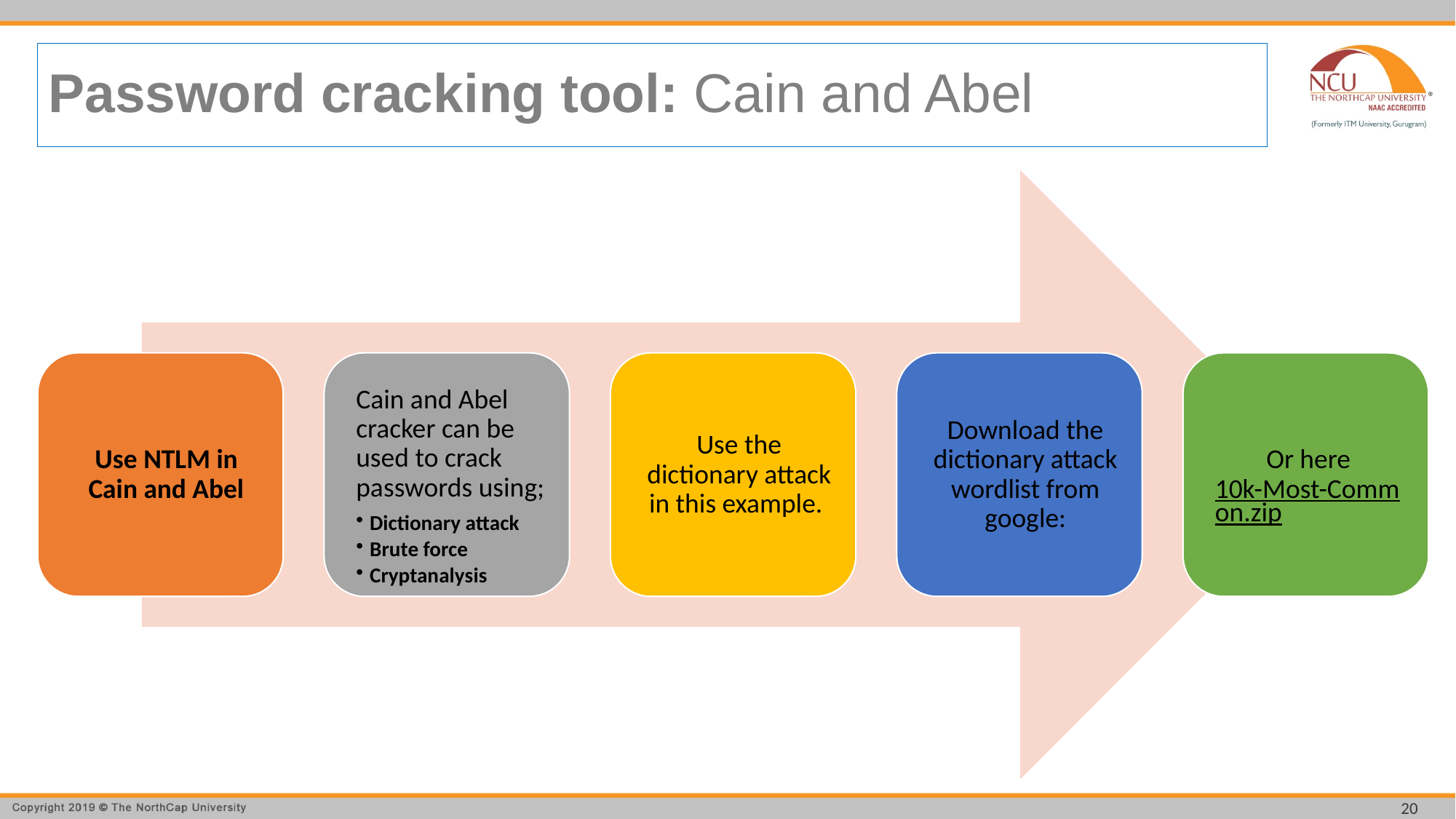

# Password cracking tool: Cain and Abel
Use NTLM in Cain and Abel
Cain and Abel cracker can be used to crack passwords using;
Dictionary attack
Brute force
Cryptanalysis
Use the dictionary attack in this example.
Download the dictionary attack wordlist from google:
Or here 10k-Most-Common.zip
20